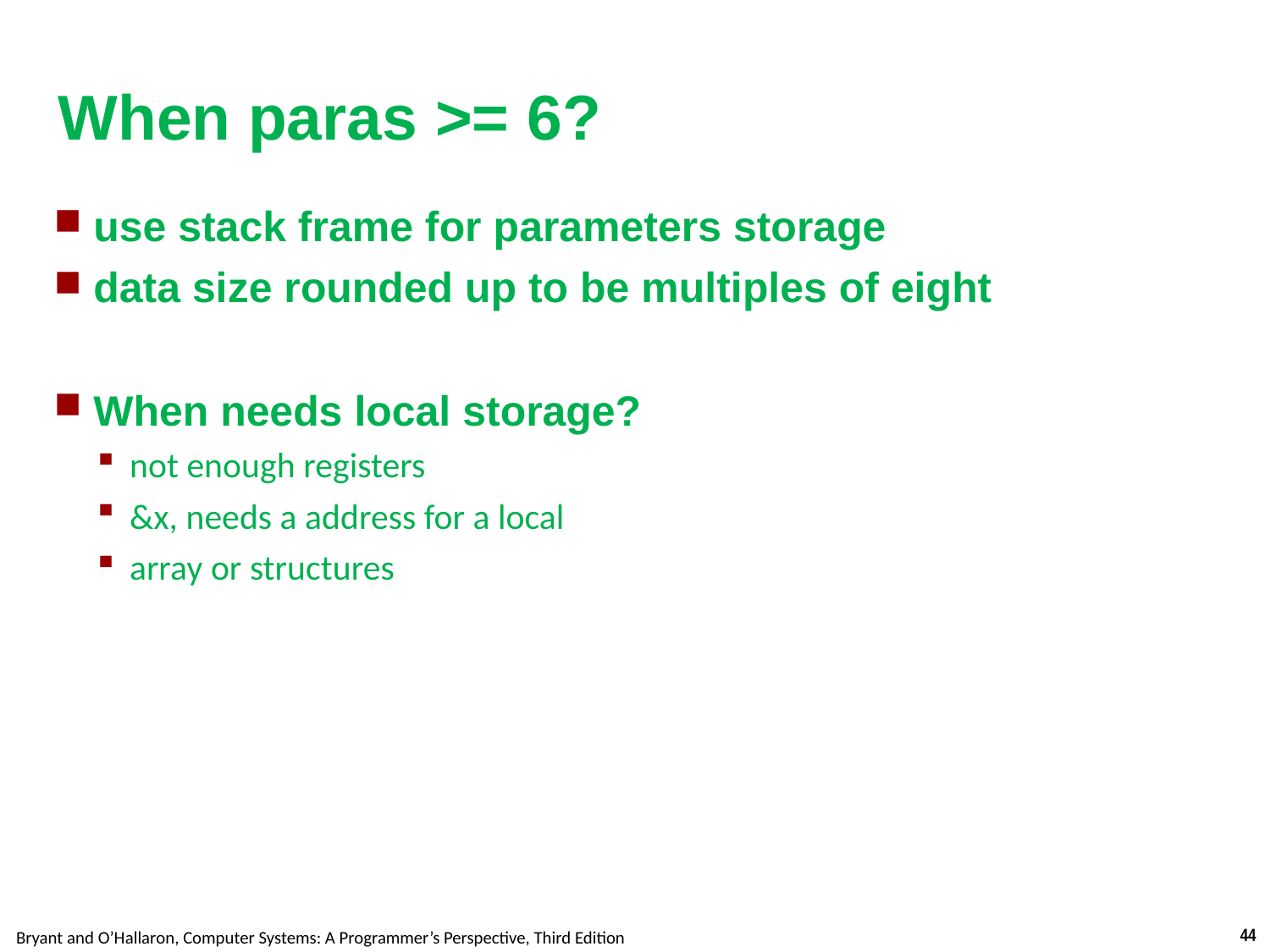

# When paras >= 6?
use stack frame for parameters storage
data size rounded up to be multiples of eight

When needs local storage?
not enough registers
&x, needs a address for a local
array or structures